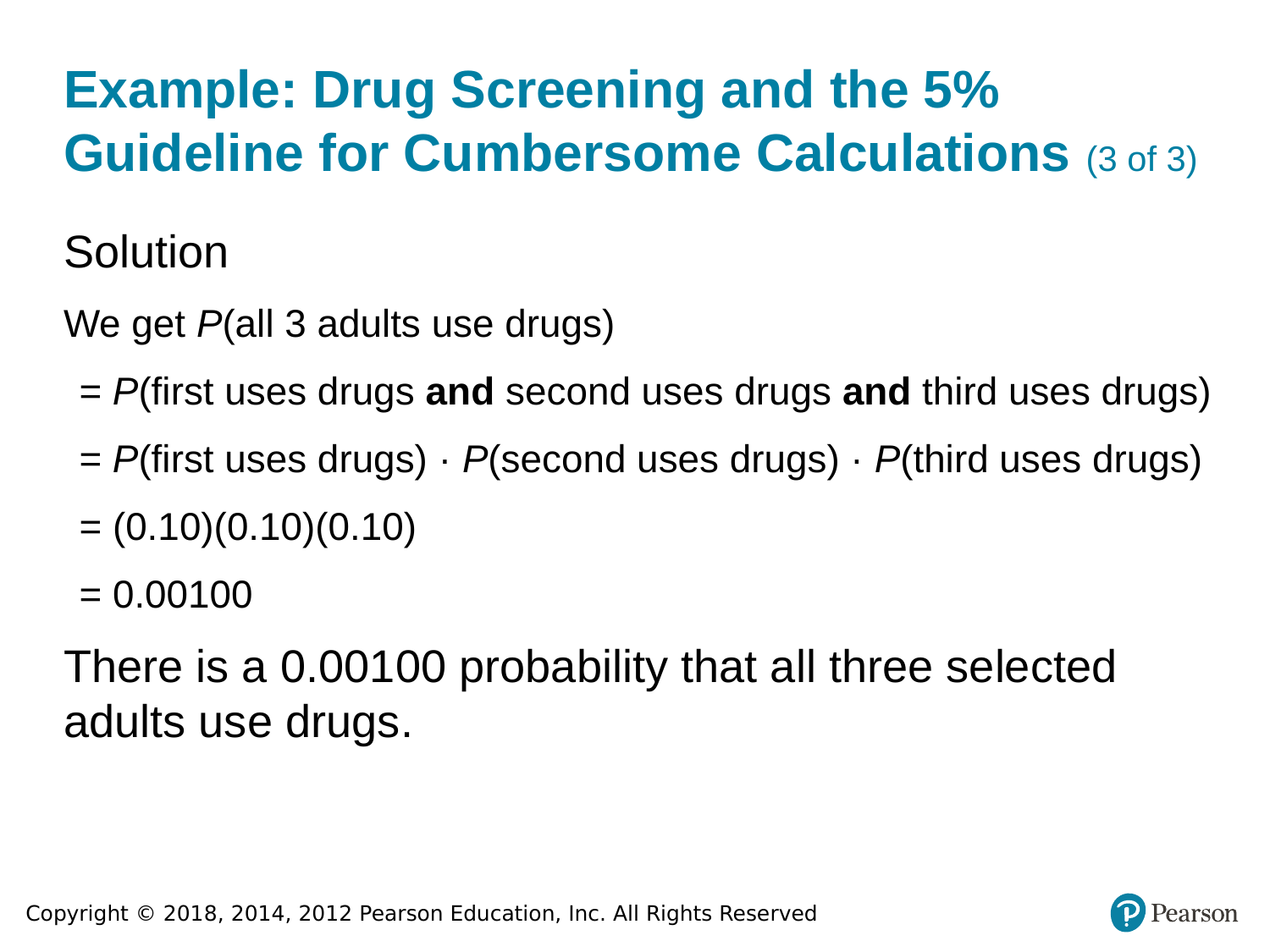

# Example: Drug Screening and the 5% Guideline for Cumbersome Calculations (3 of 3)
Solution
We get P(all 3 adults use drugs)
= P(first uses drugs and second uses drugs and third uses drugs)
= P(first uses drugs) · P(second uses drugs) · P(third uses drugs)
= (0.10)(0.10)(0.10)
= 0.00100
There is a 0.00100 probability that all three selected adults use drugs.